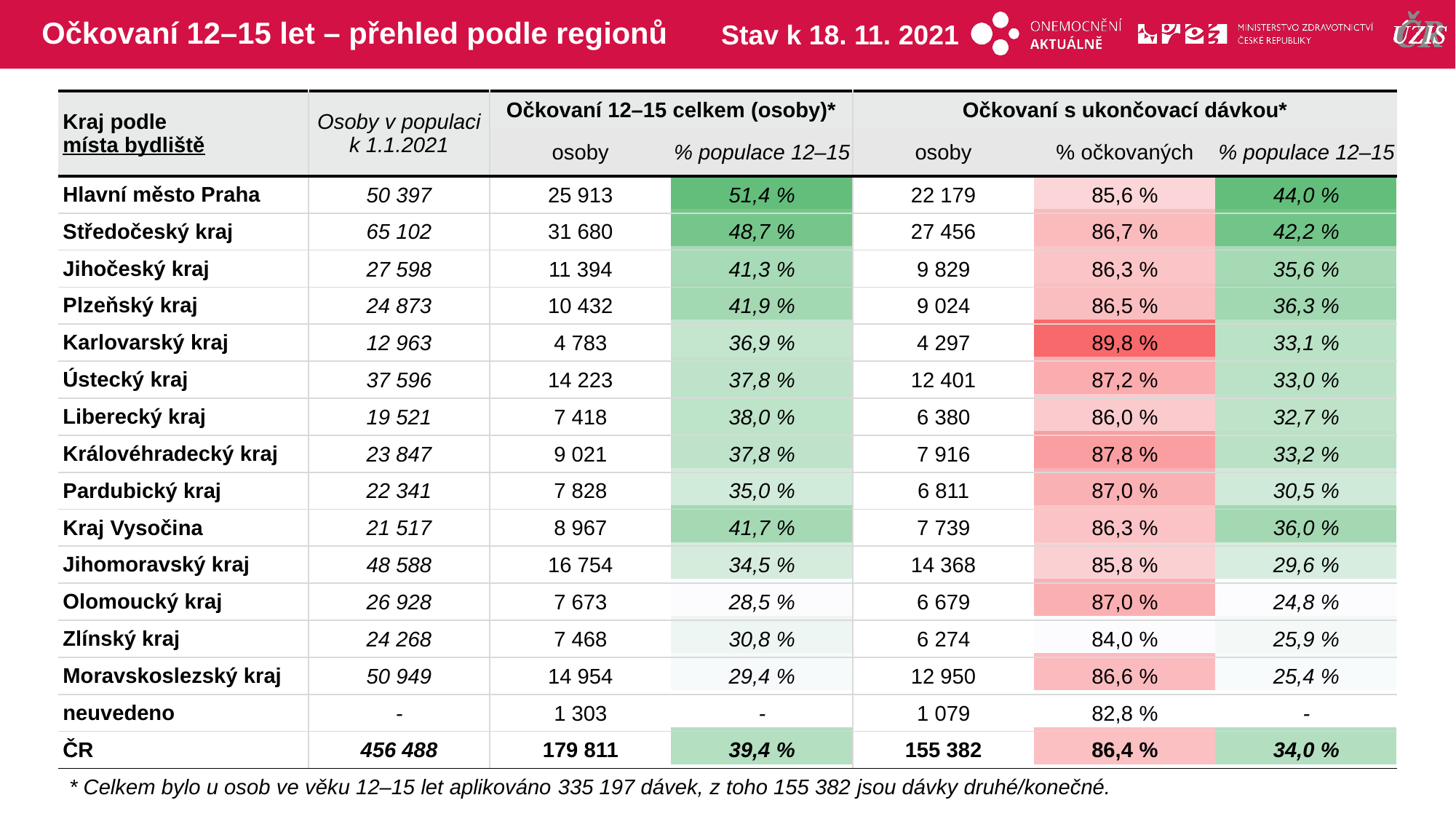

# Očkovaní 12–15 let – přehled podle regionů
Stav k 18. 11. 2021
| Kraj podle místa bydliště | Osoby v populaci k 1.1.2021 | Očkovaní 12–15 celkem (osoby)\* |  | Očkovaní s ukončovací dávkou\* |  |  |
| --- | --- | --- | --- | --- | --- | --- |
|  |  | osoby | % populace 12–15 | osoby | % očkovaných | % populace 12–15 |
| Hlavní město Praha | 50 397 | 25 913 | 51,4 % | 22 179 | 85,6 % | 44,0 % |
| Středočeský kraj | 65 102 | 31 680 | 48,7 % | 27 456 | 86,7 % | 42,2 % |
| Jihočeský kraj | 27 598 | 11 394 | 41,3 % | 9 829 | 86,3 % | 35,6 % |
| Plzeňský kraj | 24 873 | 10 432 | 41,9 % | 9 024 | 86,5 % | 36,3 % |
| Karlovarský kraj | 12 963 | 4 783 | 36,9 % | 4 297 | 89,8 % | 33,1 % |
| Ústecký kraj | 37 596 | 14 223 | 37,8 % | 12 401 | 87,2 % | 33,0 % |
| Liberecký kraj | 19 521 | 7 418 | 38,0 % | 6 380 | 86,0 % | 32,7 % |
| Královéhradecký kraj | 23 847 | 9 021 | 37,8 % | 7 916 | 87,8 % | 33,2 % |
| Pardubický kraj | 22 341 | 7 828 | 35,0 % | 6 811 | 87,0 % | 30,5 % |
| Kraj Vysočina | 21 517 | 8 967 | 41,7 % | 7 739 | 86,3 % | 36,0 % |
| Jihomoravský kraj | 48 588 | 16 754 | 34,5 % | 14 368 | 85,8 % | 29,6 % |
| Olomoucký kraj | 26 928 | 7 673 | 28,5 % | 6 679 | 87,0 % | 24,8 % |
| Zlínský kraj | 24 268 | 7 468 | 30,8 % | 6 274 | 84,0 % | 25,9 % |
| Moravskoslezský kraj | 50 949 | 14 954 | 29,4 % | 12 950 | 86,6 % | 25,4 % |
| neuvedeno | - | 1 303 | - | 1 079 | 82,8 % | - |
| ČR | 456 488 | 179 811 | 39,4 % | 155 382 | 86,4 % | 34,0 % |
|  |  |  |  |  |  |
| --- | --- | --- | --- | --- | --- |
|  |  |  |  |  |  |
|  |  |  |  |  |  |
|  |  |  |  |  |  |
|  |  |  |  |  |  |
|  |  |  |  |  |  |
|  |  |  |  |  |  |
|  |  |  |  |  |  |
|  |  |  |  |  |  |
|  |  |  |  |  |  |
|  |  |  |  |  |  |
|  |  |  |  |  |  |
|  |  |  |  |  |  |
|  |  |  |  |  |  |
|  |  |  |  |  |  |
|  |  |  |  |  |  |
* Celkem bylo u osob ve věku 12–15 let aplikováno 335 197 dávek, z toho 155 382 jsou dávky druhé/konečné.